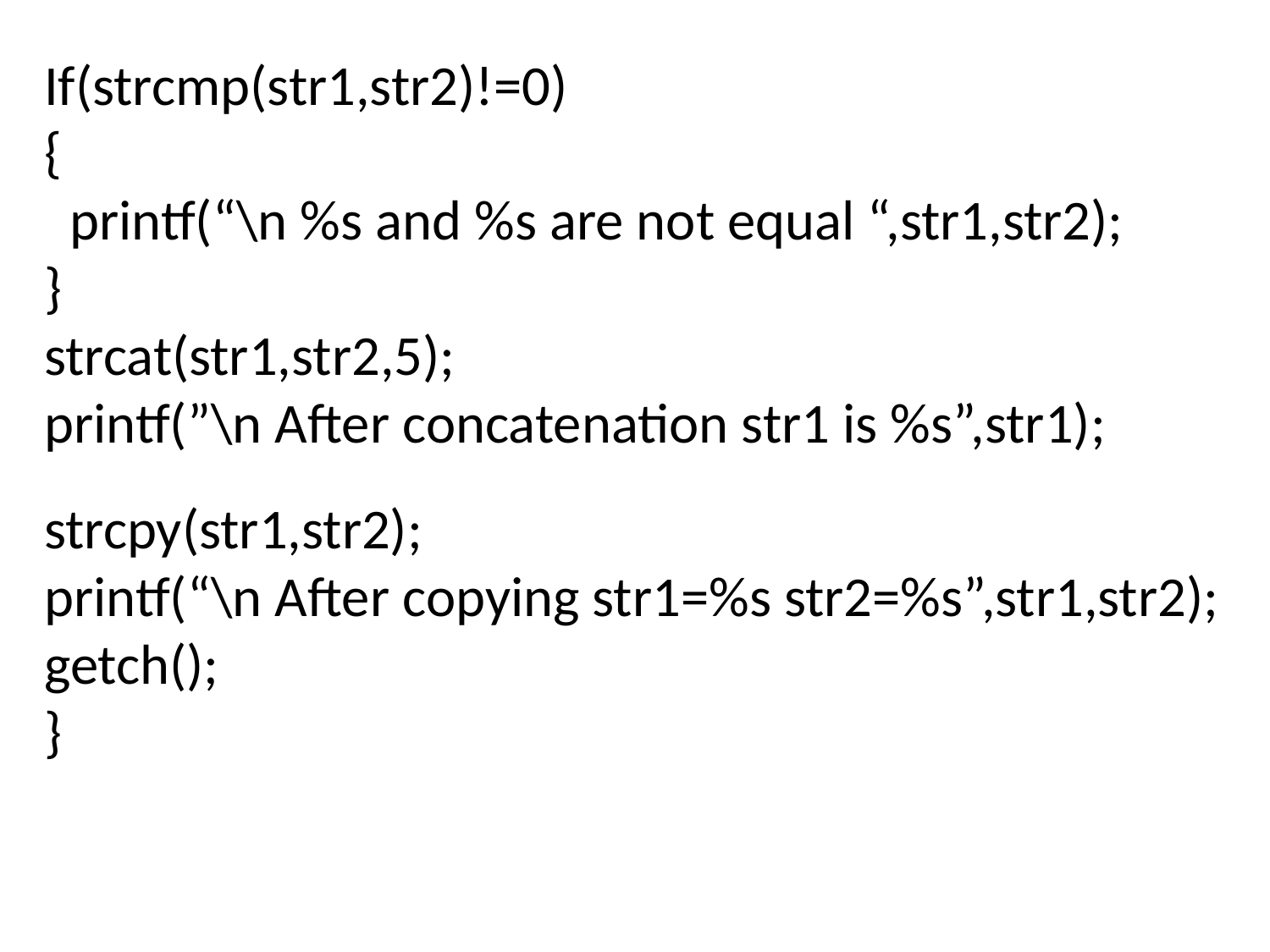

If(strcmp(str1,str2)!=0)
{
  printf(“\n %s and %s are not equal “,str1,str2);
}
strcat(str1,str2,5);
printf(”\n After concatenation str1 is %s”,str1);

strcpy(str1,str2);
printf(“\n After copying str1=%s str2=%s”,str1,str2);
getch();
}